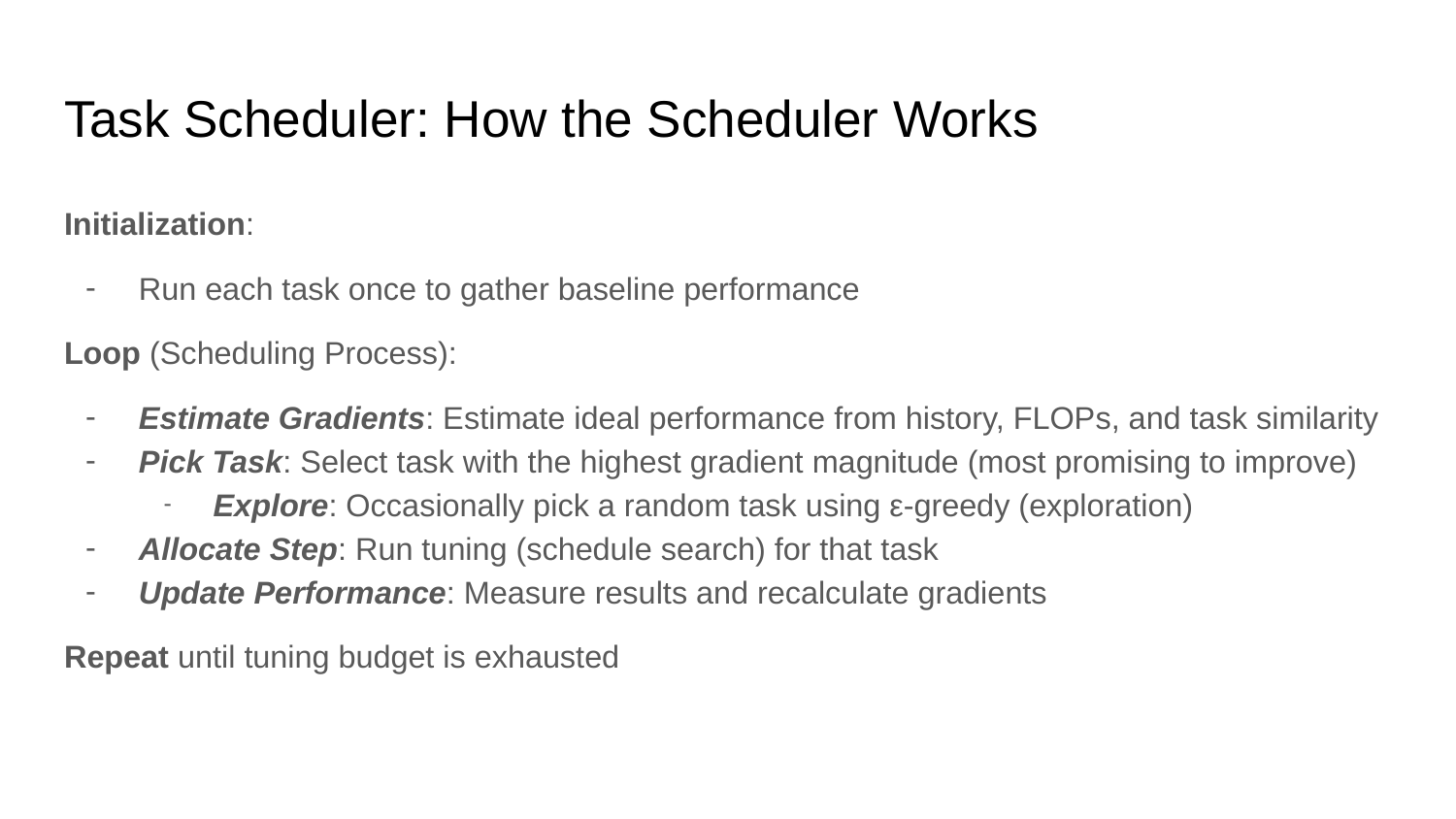

# Task Scheduler: How the Scheduler Works
Initialization:
Run each task once to gather baseline performance
Loop (Scheduling Process):
Estimate Gradients: Estimate ideal performance from history, FLOPs, and task similarity
Pick Task: Select task with the highest gradient magnitude (most promising to improve)
Explore: Occasionally pick a random task using ε-greedy (exploration)
Allocate Step: Run tuning (schedule search) for that task
Update Performance: Measure results and recalculate gradients
Repeat until tuning budget is exhausted